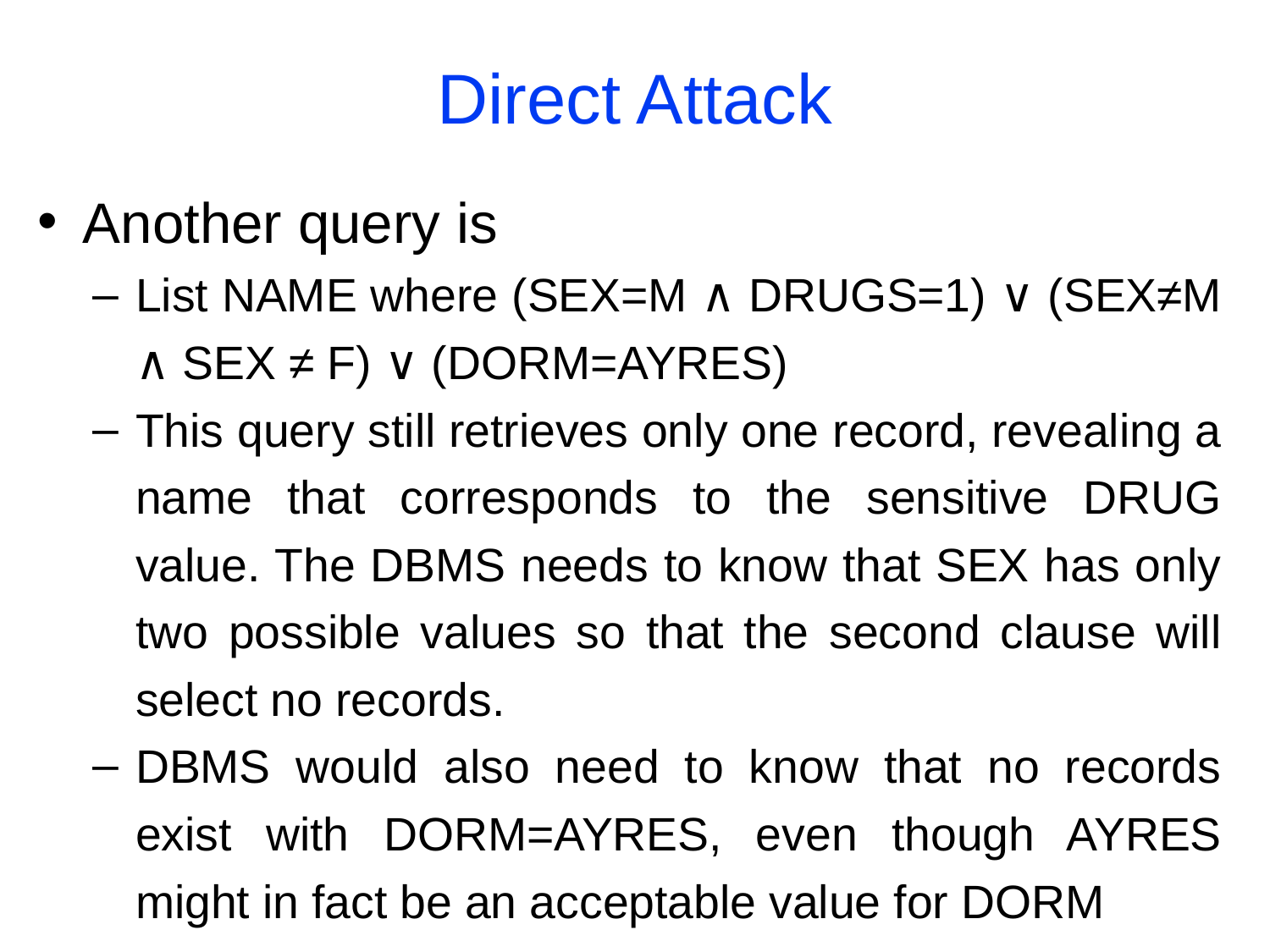

# Direct Attack
Another query is
List NAME where (SEX=M ∧ DRUGS=1) ∨ (SEX≠M ∧ SEX ≠ F) ∨ (DORM=AYRES)
This query still retrieves only one record, revealing a name that corresponds to the sensitive DRUG value. The DBMS needs to know that SEX has only two possible values so that the second clause will select no records.
DBMS would also need to know that no records exist with DORM=AYRES, even though AYRES might in fact be an acceptable value for DORM